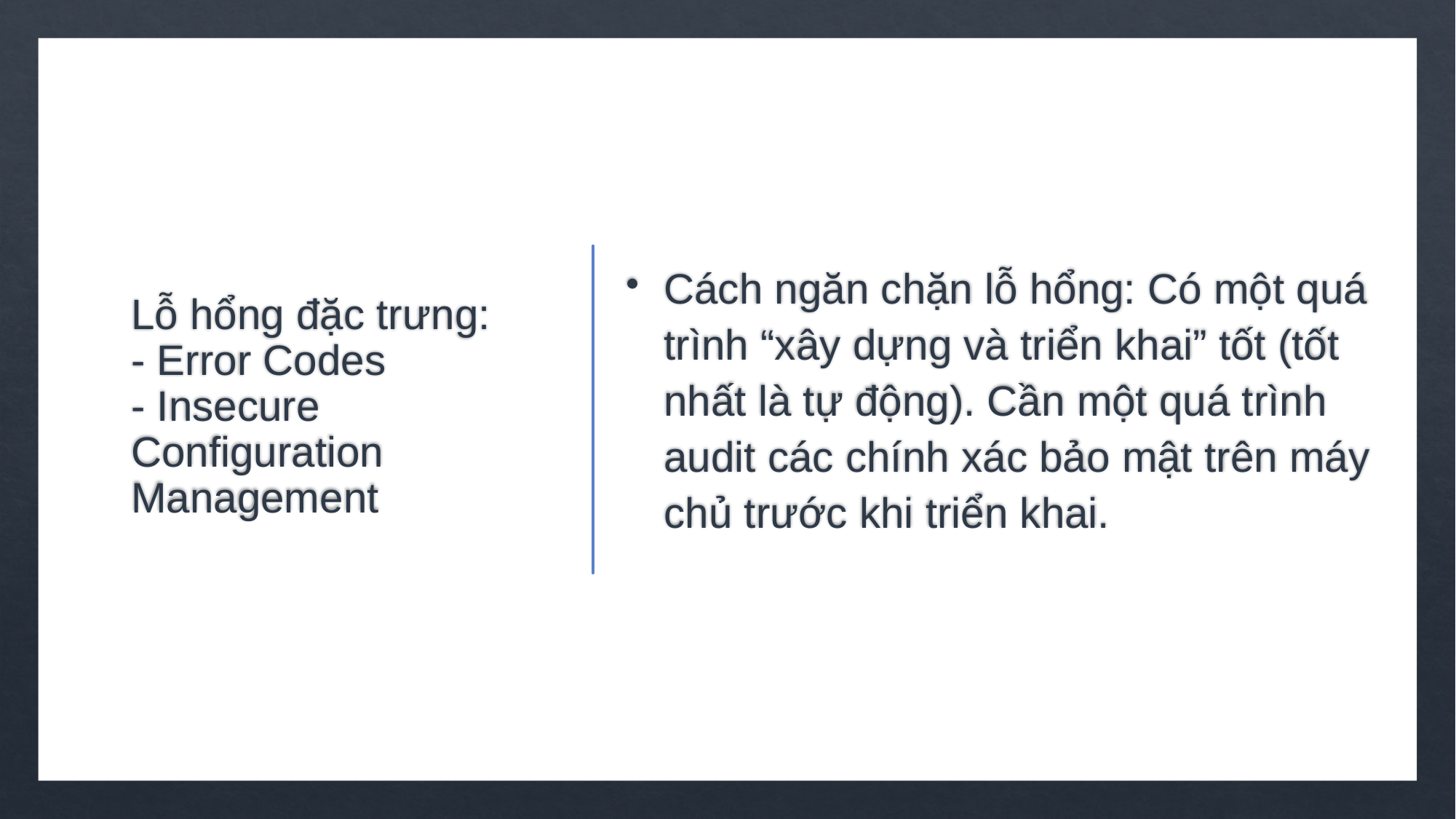

# Lỗ hổng đặc trưng: - Error Codes - Insecure Configuration Management
Cách ngăn chặn lỗ hổng: Có một quá trình “xây dựng và triển khai” tốt (tốt nhất là tự động). Cần một quá trình audit các chính xác bảo mật trên máy chủ trước khi triển khai.